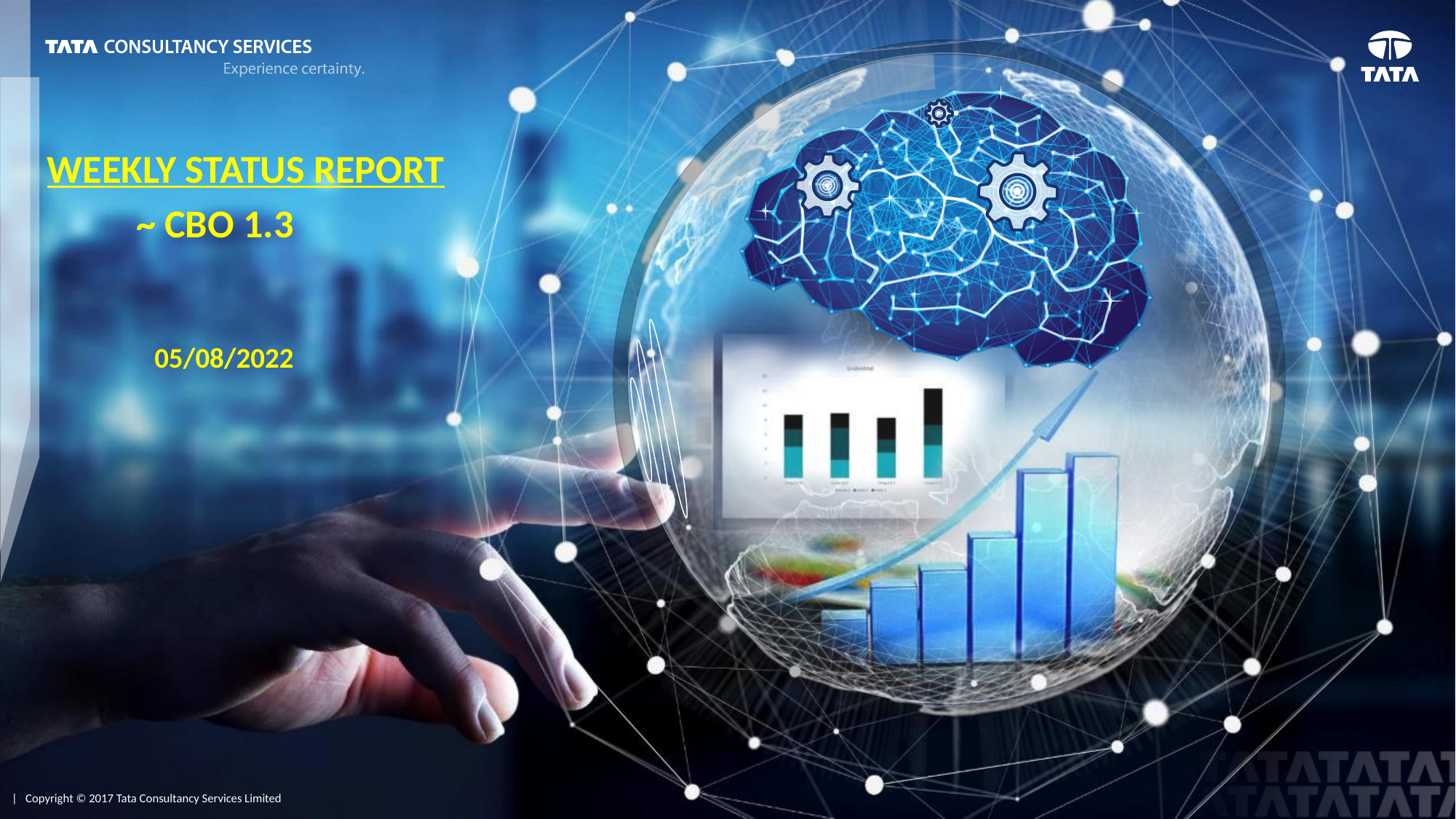

WEEKLY STATUS REPORT
          ~ CBO 1.3
05/08/2022